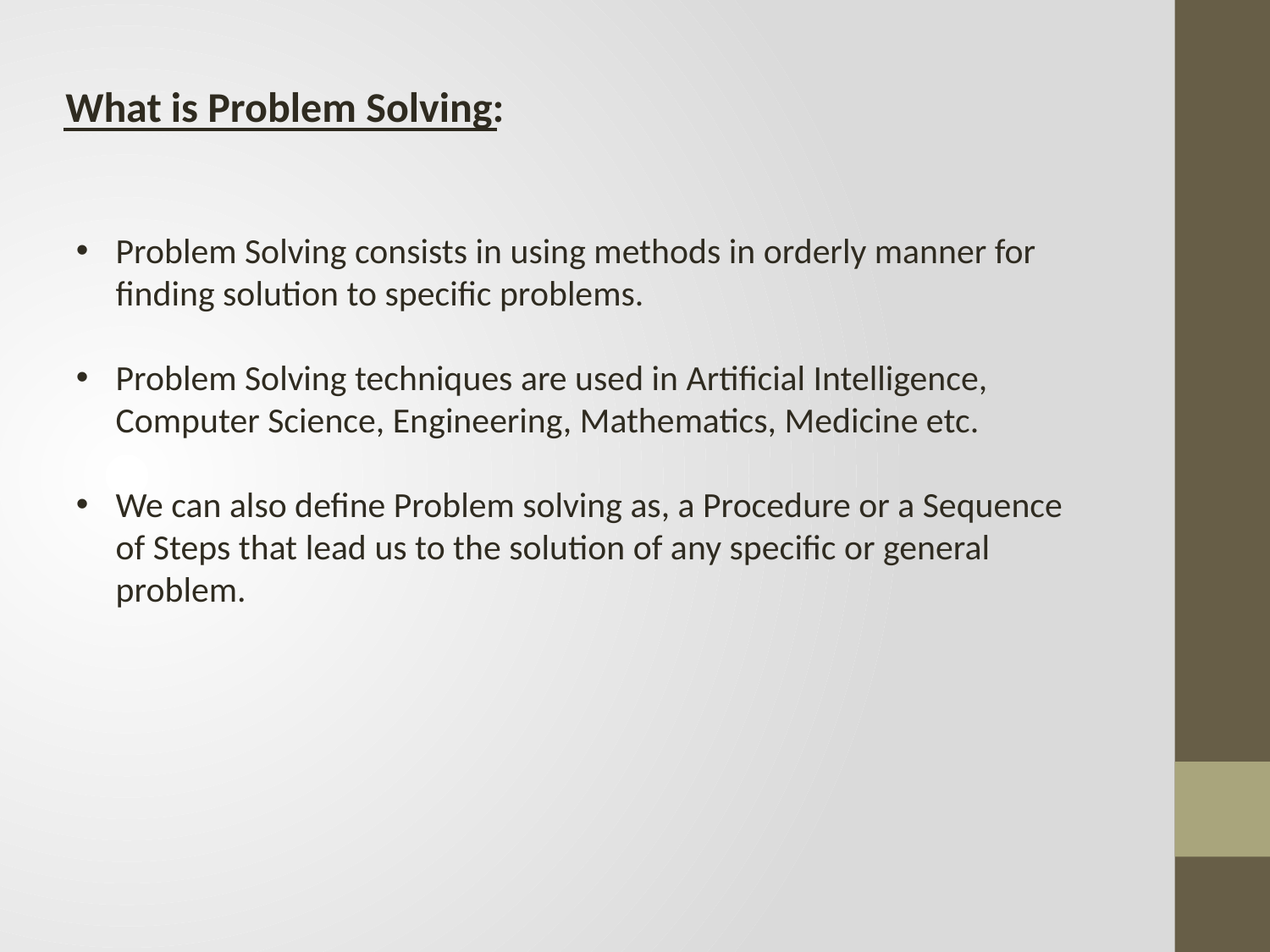

What is Problem Solving:
Problem Solving consists in using methods in orderly manner for finding solution to specific problems.

Problem Solving techniques are used in Artificial Intelligence, Computer Science, Engineering, Mathematics, Medicine etc.

We can also define Problem solving as, a Procedure or a Sequence of Steps that lead us to the solution of any specific or general problem.